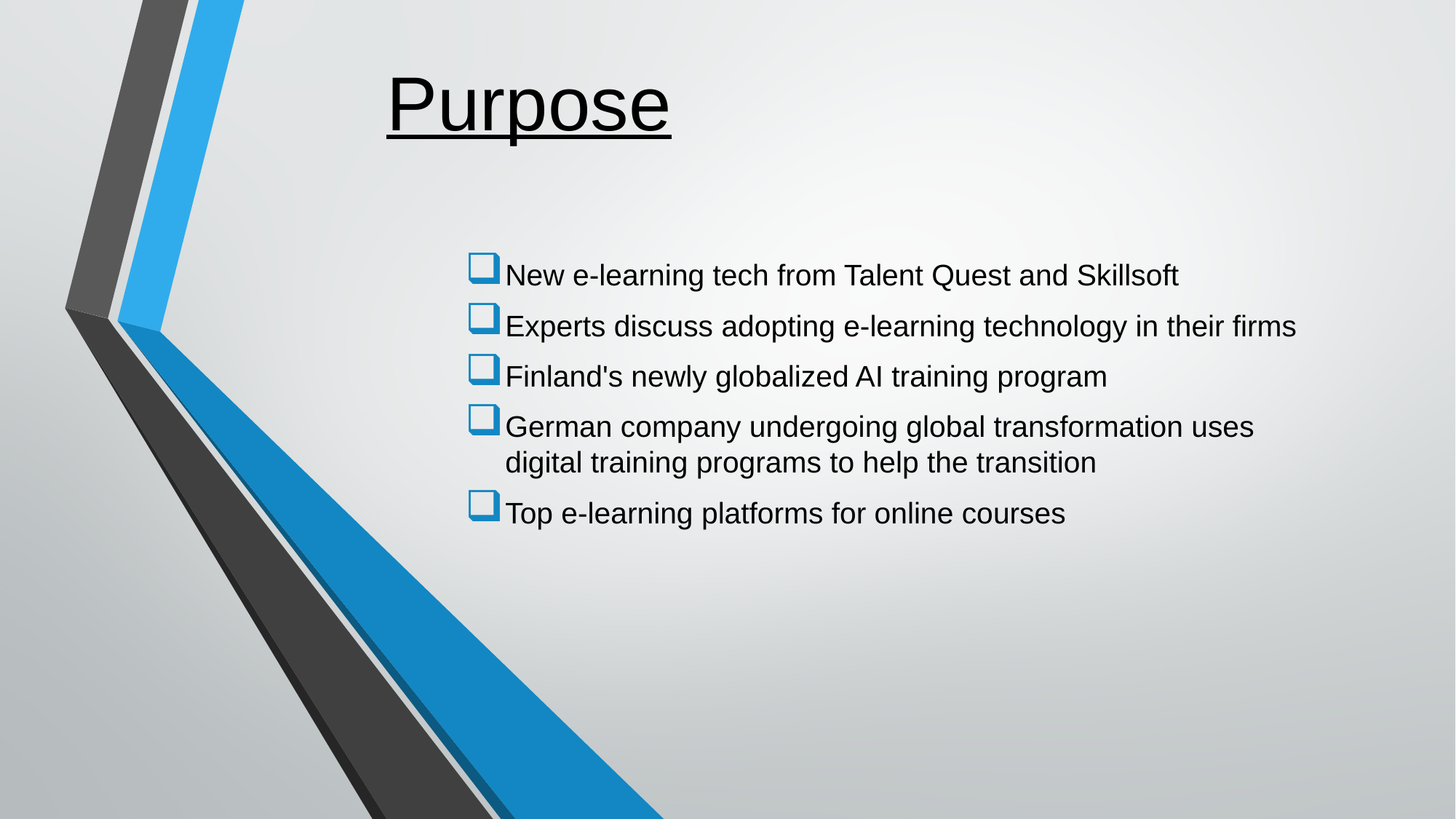

# Purpose
New e-learning tech from Talent Quest and Skillsoft
Experts discuss adopting e-learning technology in their firms
Finland's newly globalized AI training program
German company undergoing global transformation uses digital training programs to help the transition
Top e-learning platforms for online courses